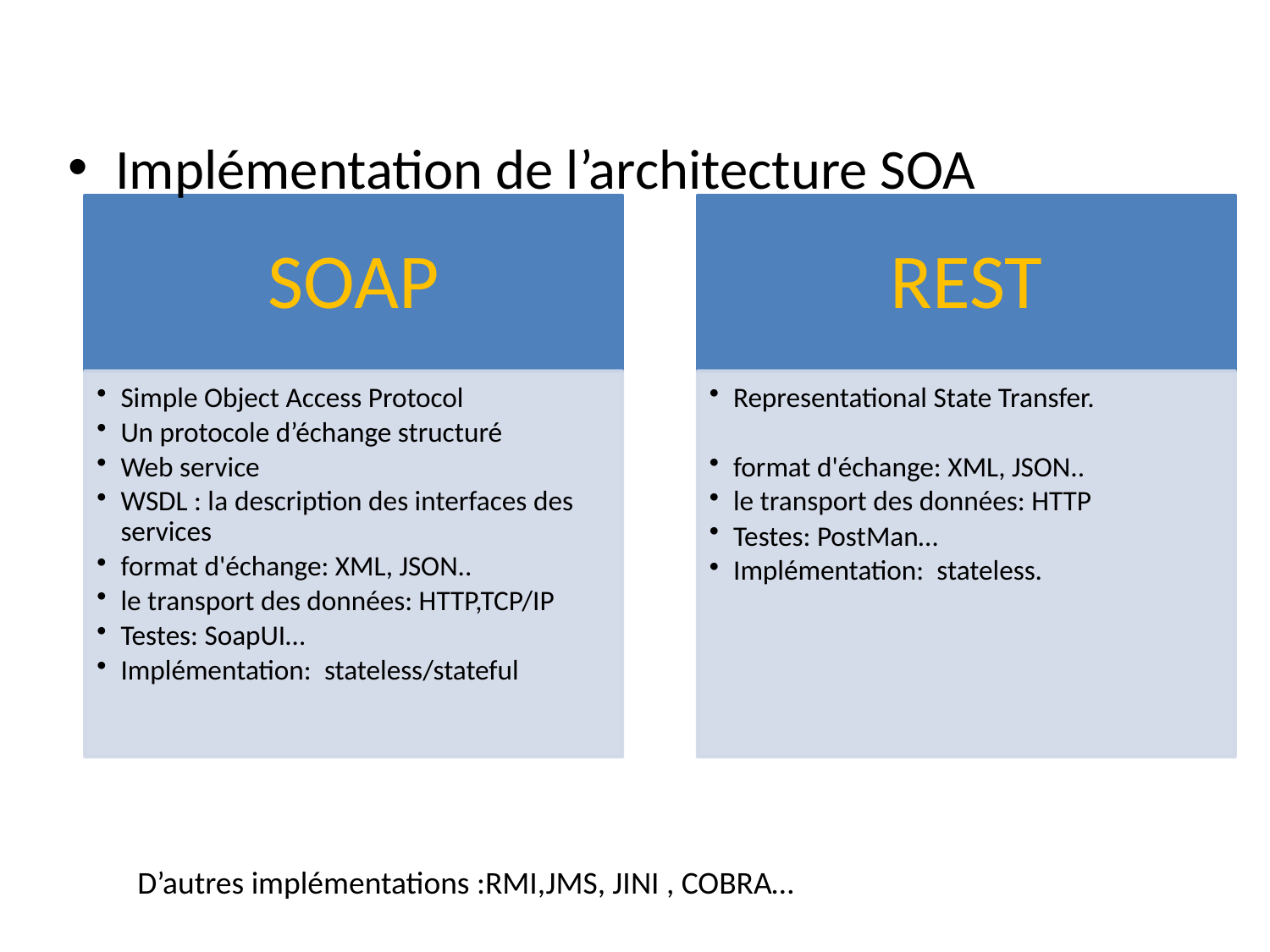

Implémentation de l’architecture SOA
SOAP
Simple Object Access Protocol
Un protocole d’échange structuré
Web service
WSDL : la description des interfaces des services
format d'échange: XML, JSON..
le transport des données: HTTP,TCP/IP
Testes: SoapUI…
Implémentation:  stateless/stateful

REST
Representational State Transfer.

format d'échange: XML, JSON..
le transport des données: HTTP
Testes: PostMan…
Implémentation:  stateless.
D’autres implémentations :RMI,JMS, JINI , COBRA…